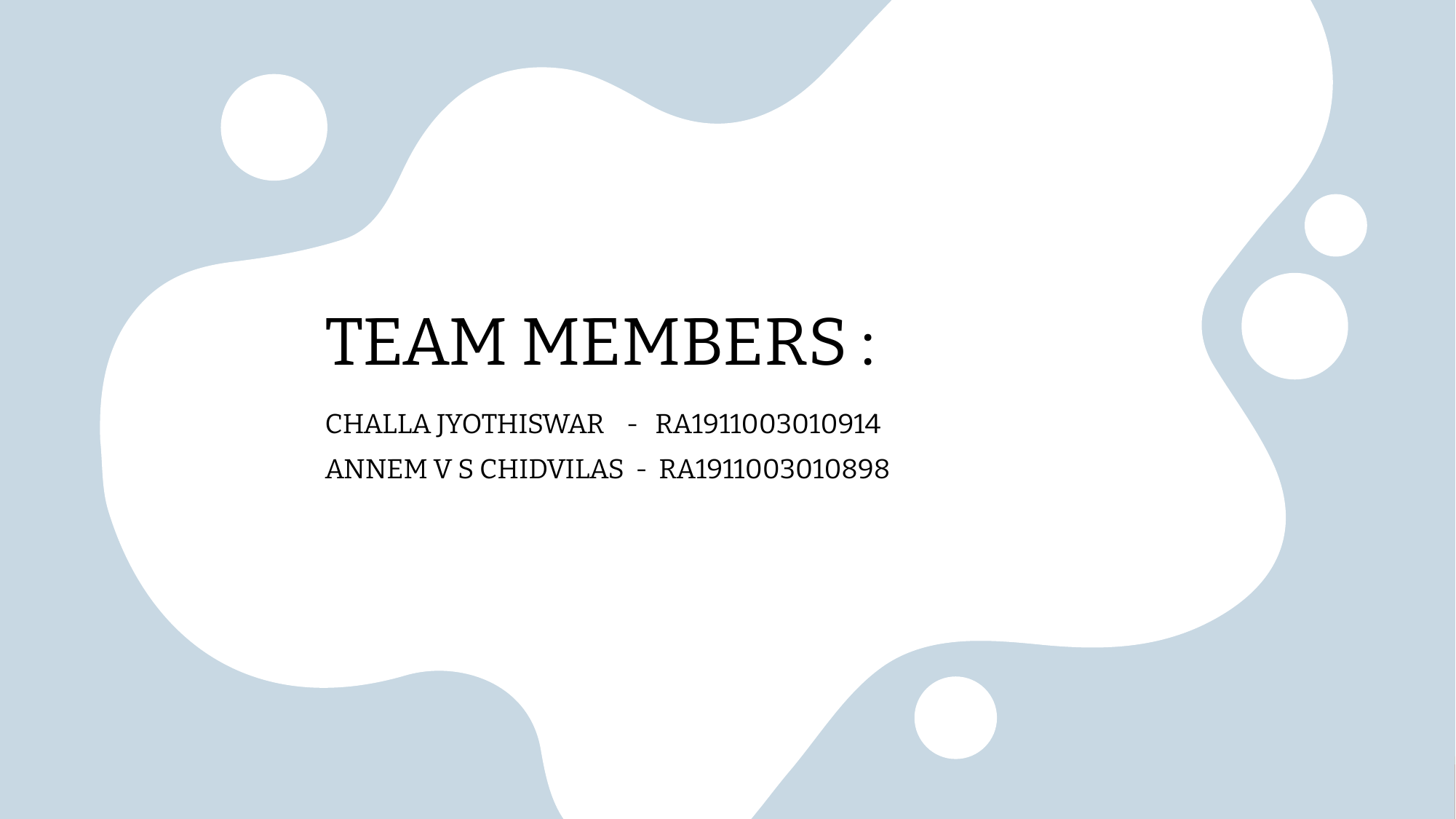

TEAM MEMBERS :
CHALLA JYOTHISWAR    -   RA1911003010914
ANNEM V S CHIDVILAS  -  RA1911003010898